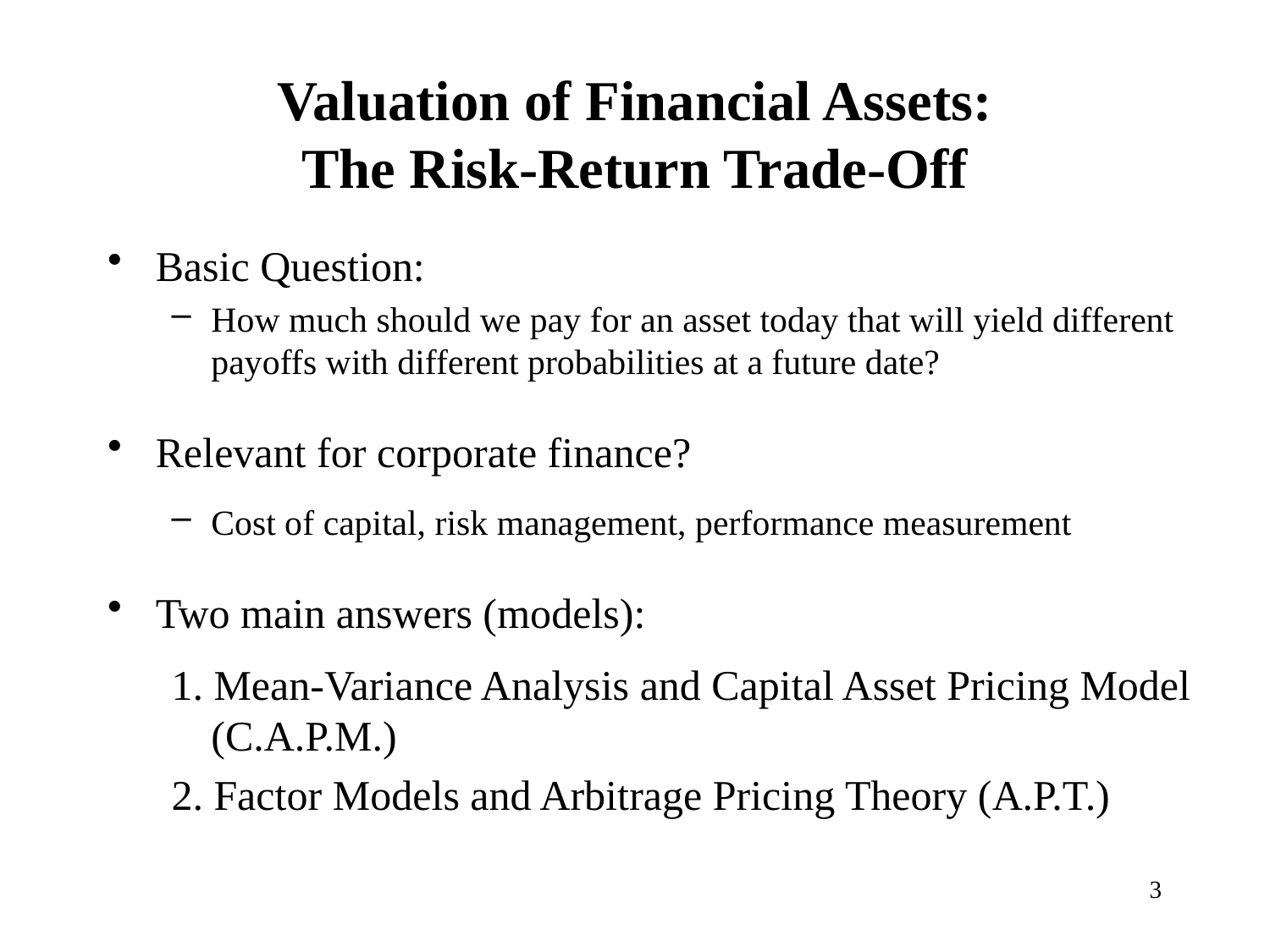

# Valuation of Financial Assets: The Risk-Return Trade-Off
Basic Question:
How much should we pay for an asset today that will yield different payoffs with different probabilities at a future date?
Relevant for corporate finance?
Cost of capital, risk management, performance measurement
Two main answers (models):
1. Mean-Variance Analysis and Capital Asset Pricing Model (C.A.P.M.)
2. Factor Models and Arbitrage Pricing Theory (A.P.T.)

3